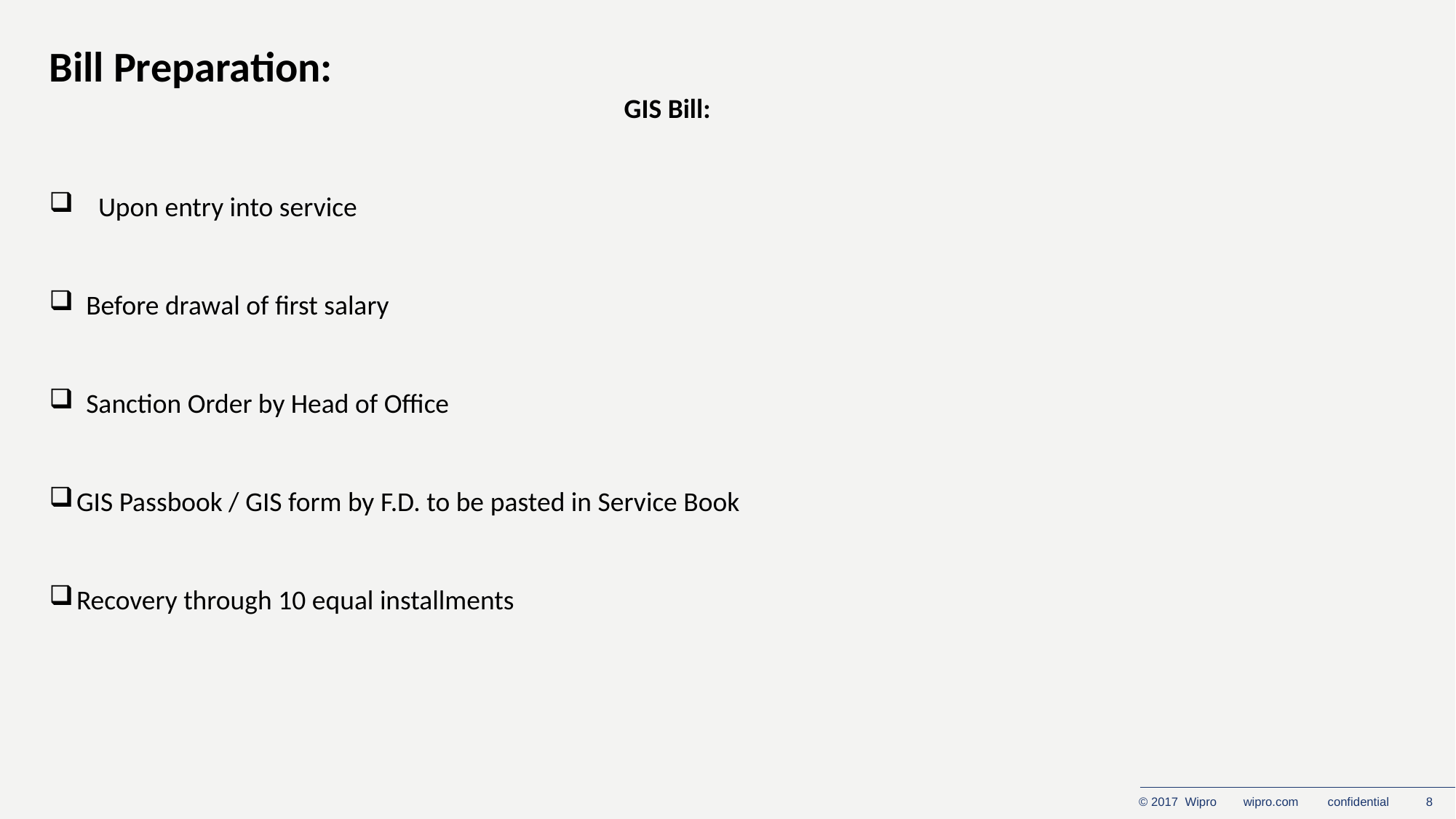

Bill Preparation:
GIS Bill:

   Upon entry into service
  Before drawal of first salary
  Sanction Order by Head of Office
GIS Passbook / GIS form by F.D. to be pasted in Service Book
Recovery through 10 equal installments